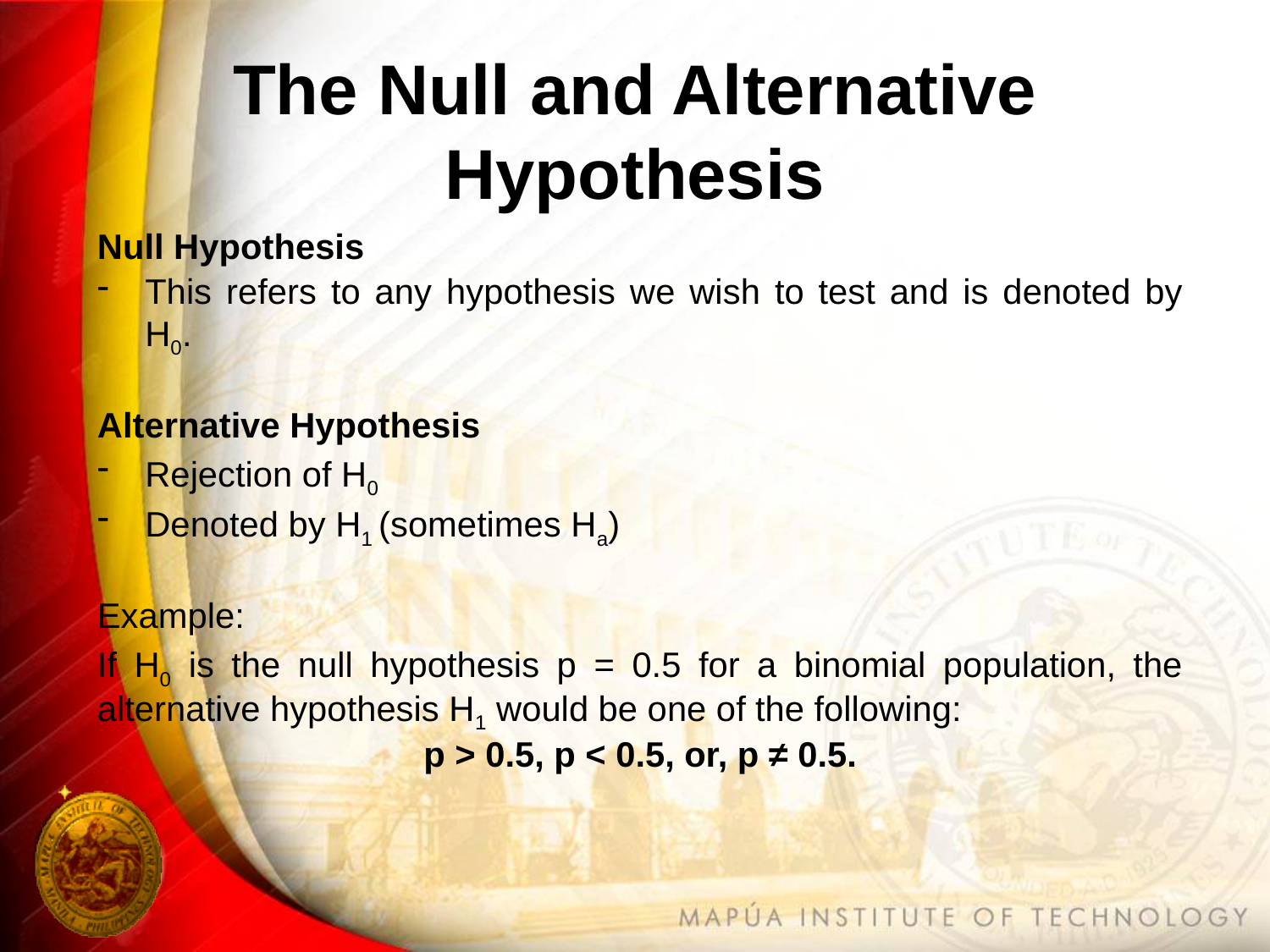

# The Null and Alternative Hypothesis
Null Hypothesis
This refers to any hypothesis we wish to test and is denoted by H0.

Alternative Hypothesis
Rejection of H0
Denoted by H1 (sometimes Ha)

Example:
If H0 is the null hypothesis p = 0.5 for a binomial population, the alternative hypothesis H1 would be one of the following:
p > 0.5, p < 0.5, or, p ≠ 0.5.